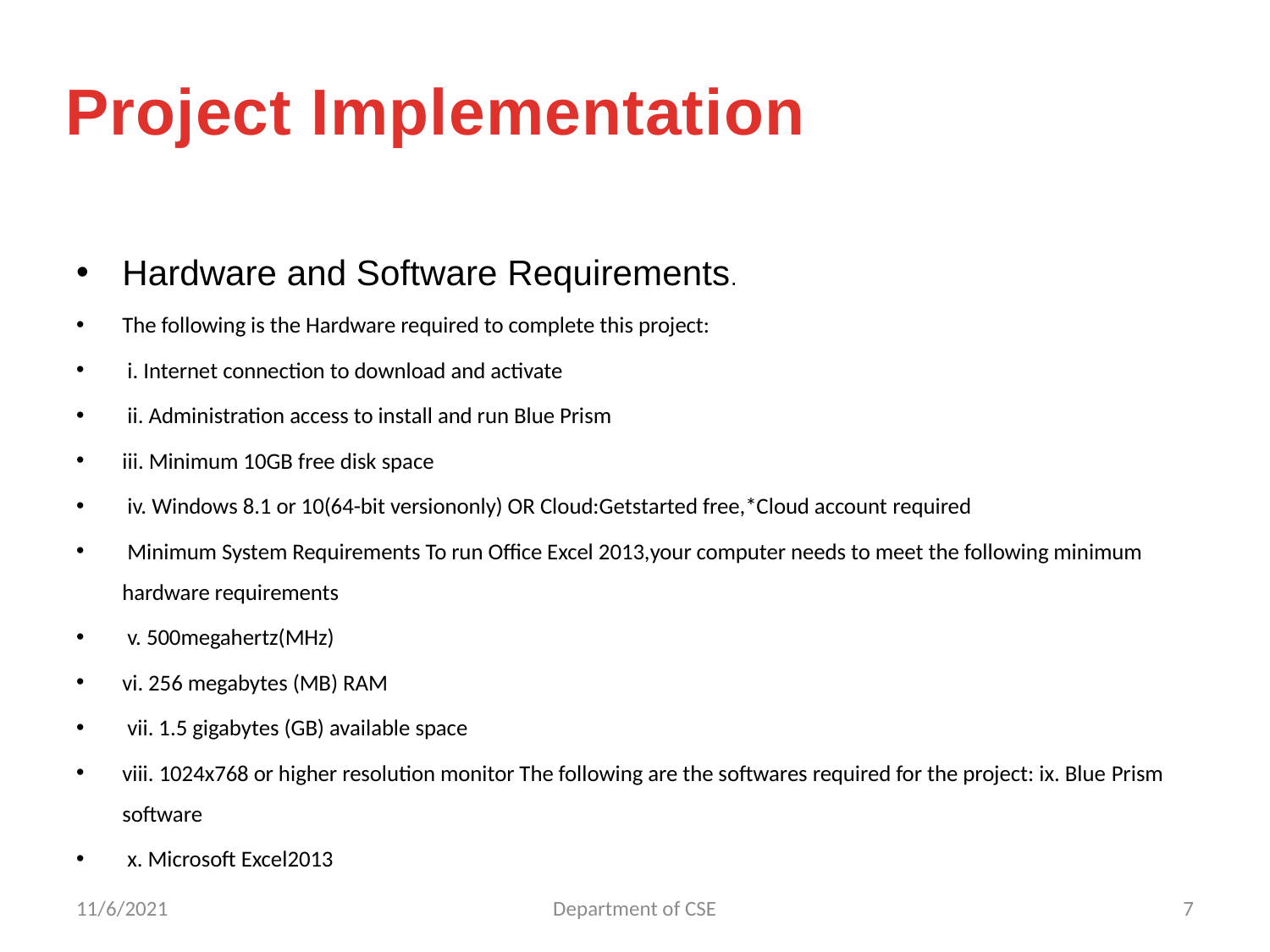

# Project Implementation
Hardware and Software Requirements.
The following is the Hardware required to complete this project:
 i. Internet connection to download and activate
 ii. Administration access to install and run Blue Prism
iii. Minimum 10GB free disk space
 iv. Windows 8.1 or 10(64-bit versiononly) OR Cloud:Getstarted free,*Cloud account required
 Minimum System Requirements To run Office Excel 2013,your computer needs to meet the following minimum hardware requirements
 v. 500megahertz(MHz)
vi. 256 megabytes (MB) RAM
 vii. 1.5 gigabytes (GB) available space
viii. 1024x768 or higher resolution monitor The following are the softwares required for the project: ix. Blue Prism software
 x. Microsoft Excel2013
11/6/2021
Department of CSE
7